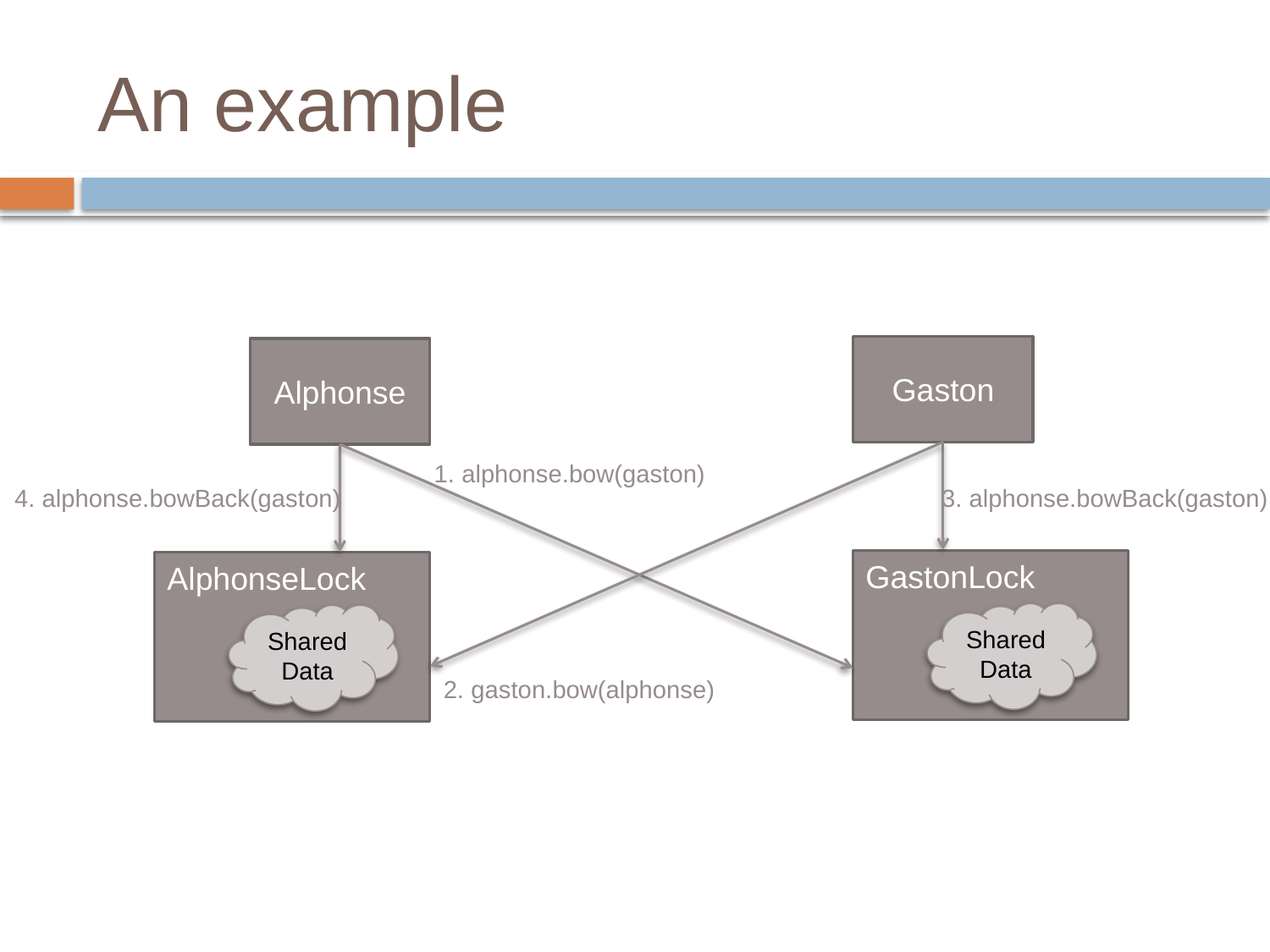

# An example
Gaston
Alphonse
1. alphonse.bow(gaston)
4. alphonse.bowBack(gaston)
3. alphonse.bowBack(gaston)
GastonLock
Shared Data
AlphonseLock
Shared Data
2. gaston.bow(alphonse)